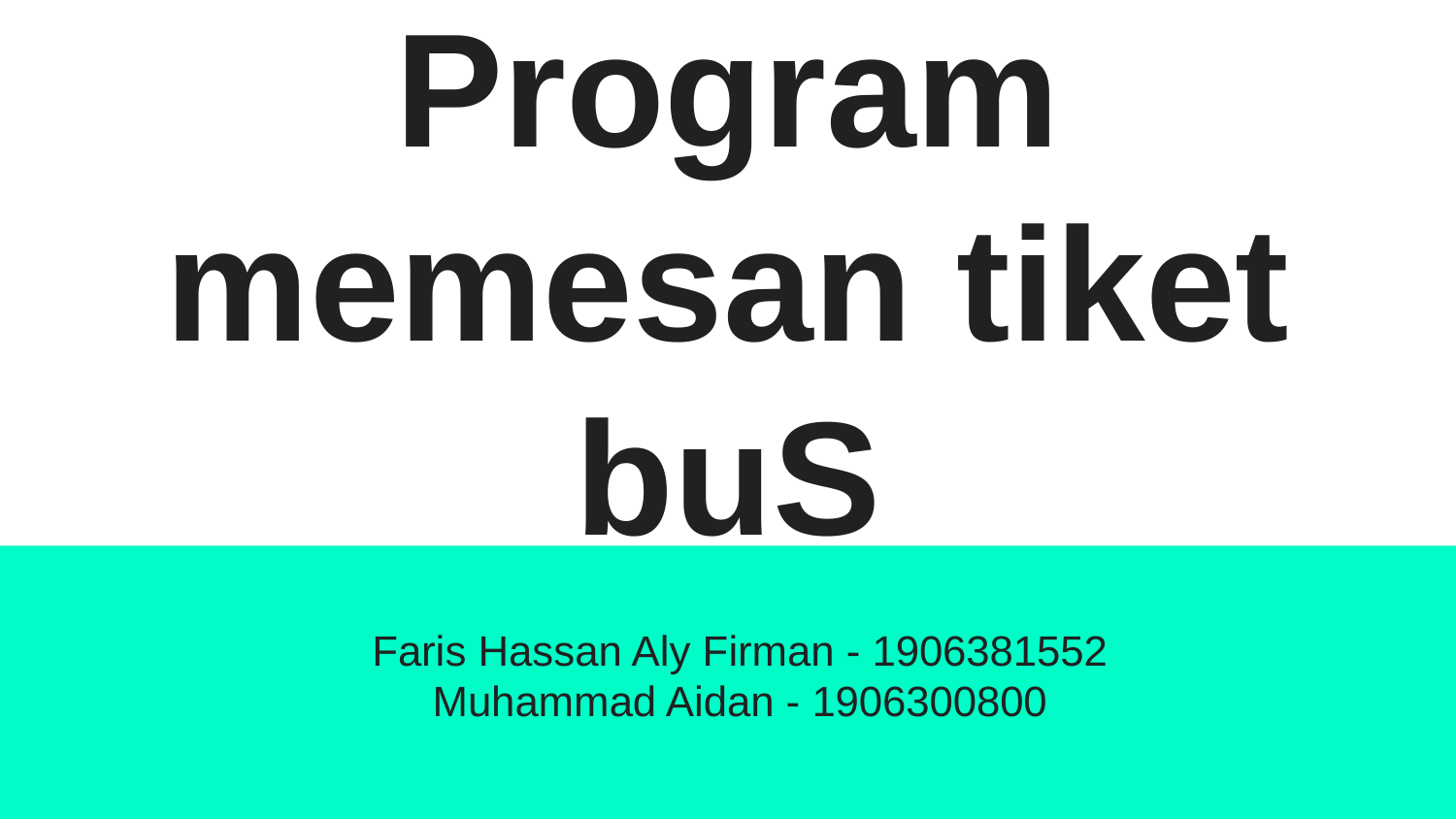

# Program memesan tiket buS
Faris Hassan Aly Firman - 1906381552
Muhammad Aidan - 1906300800